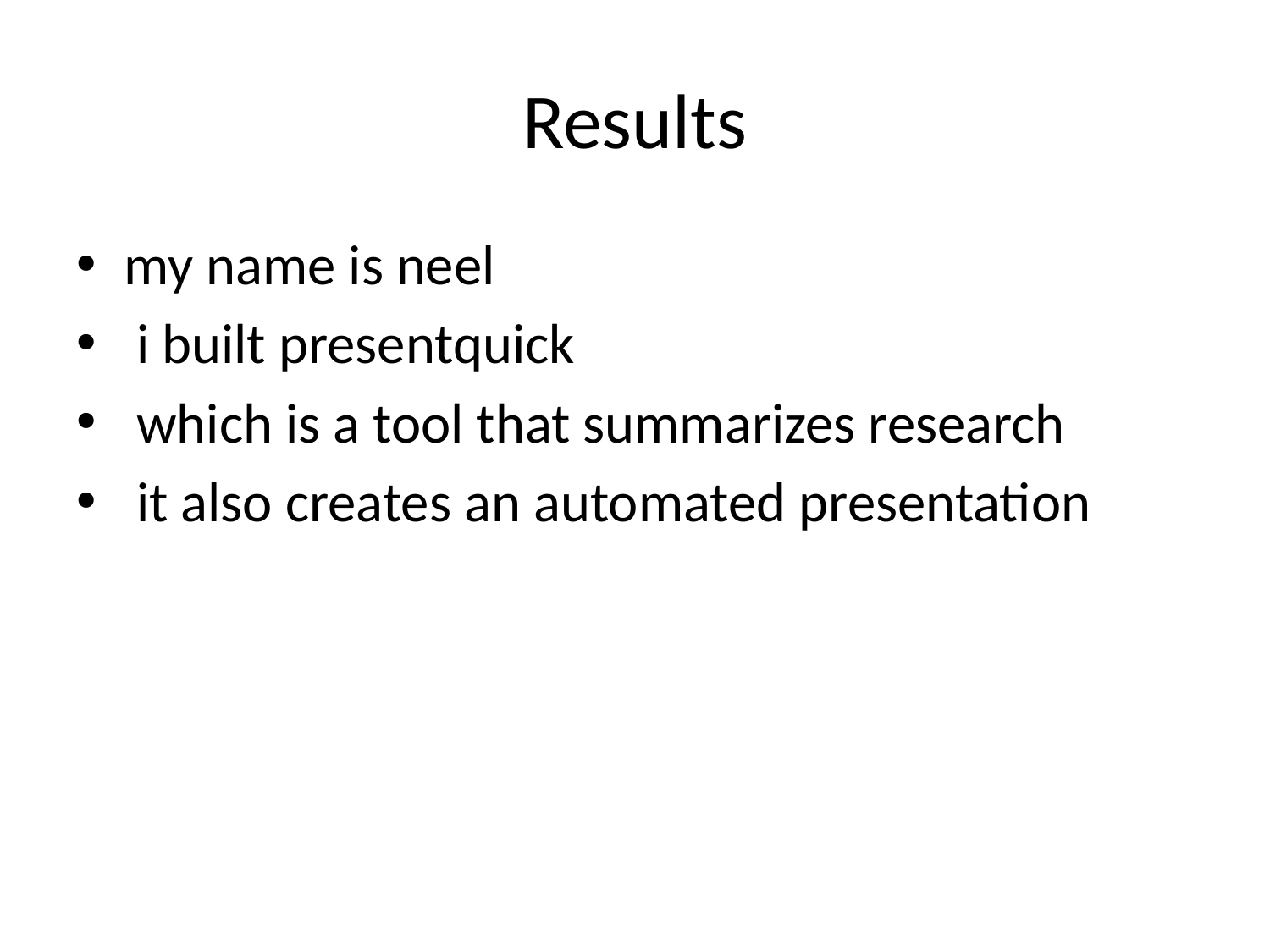

# Results
my name is neel
 i built presentquick
 which is a tool that summarizes research
 it also creates an automated presentation